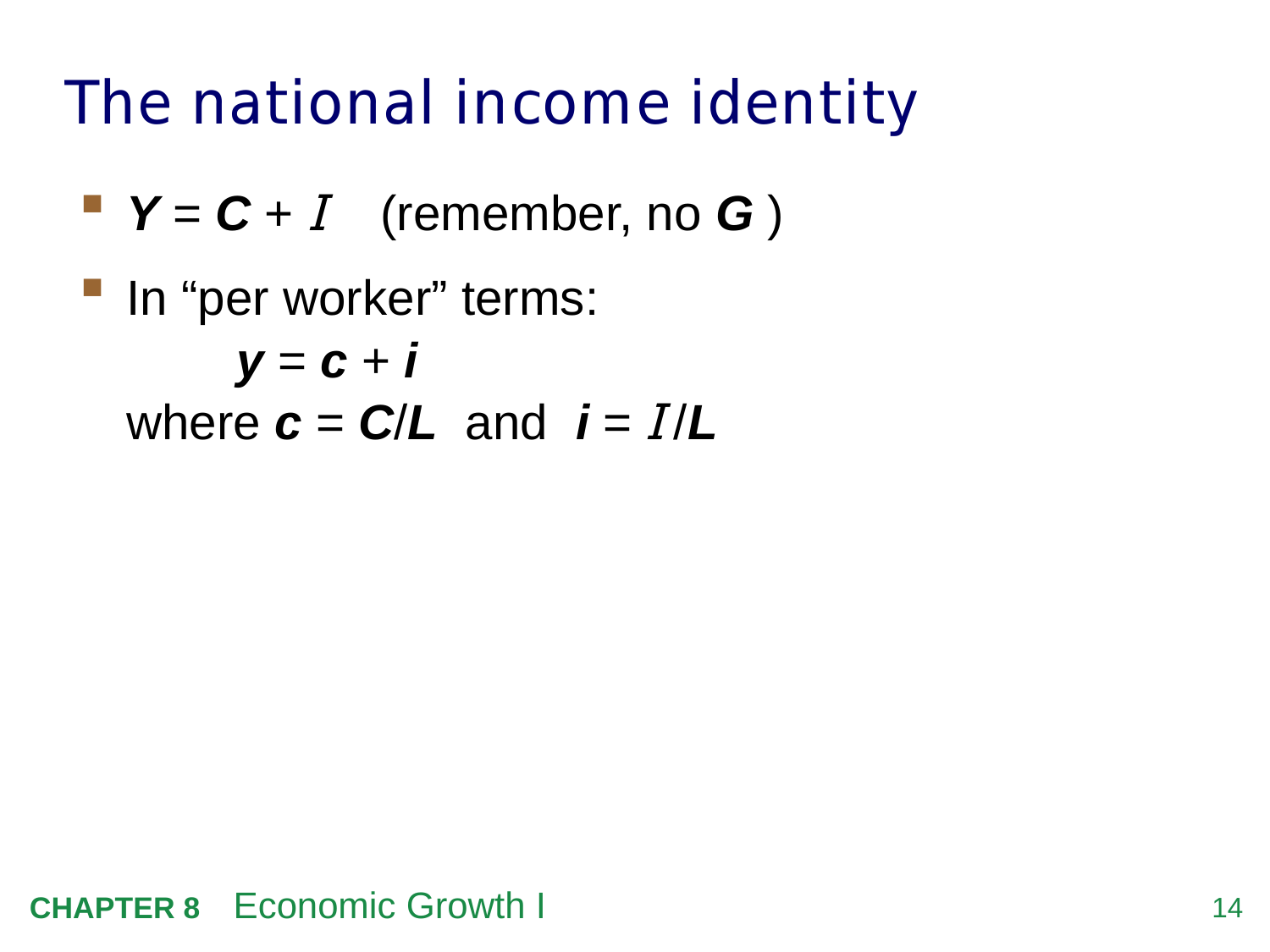

# The national income identity
Y = C + I  	(remember, no G )
In “per worker” terms:
        y = c + i
where c = C/L  and  i = I /L